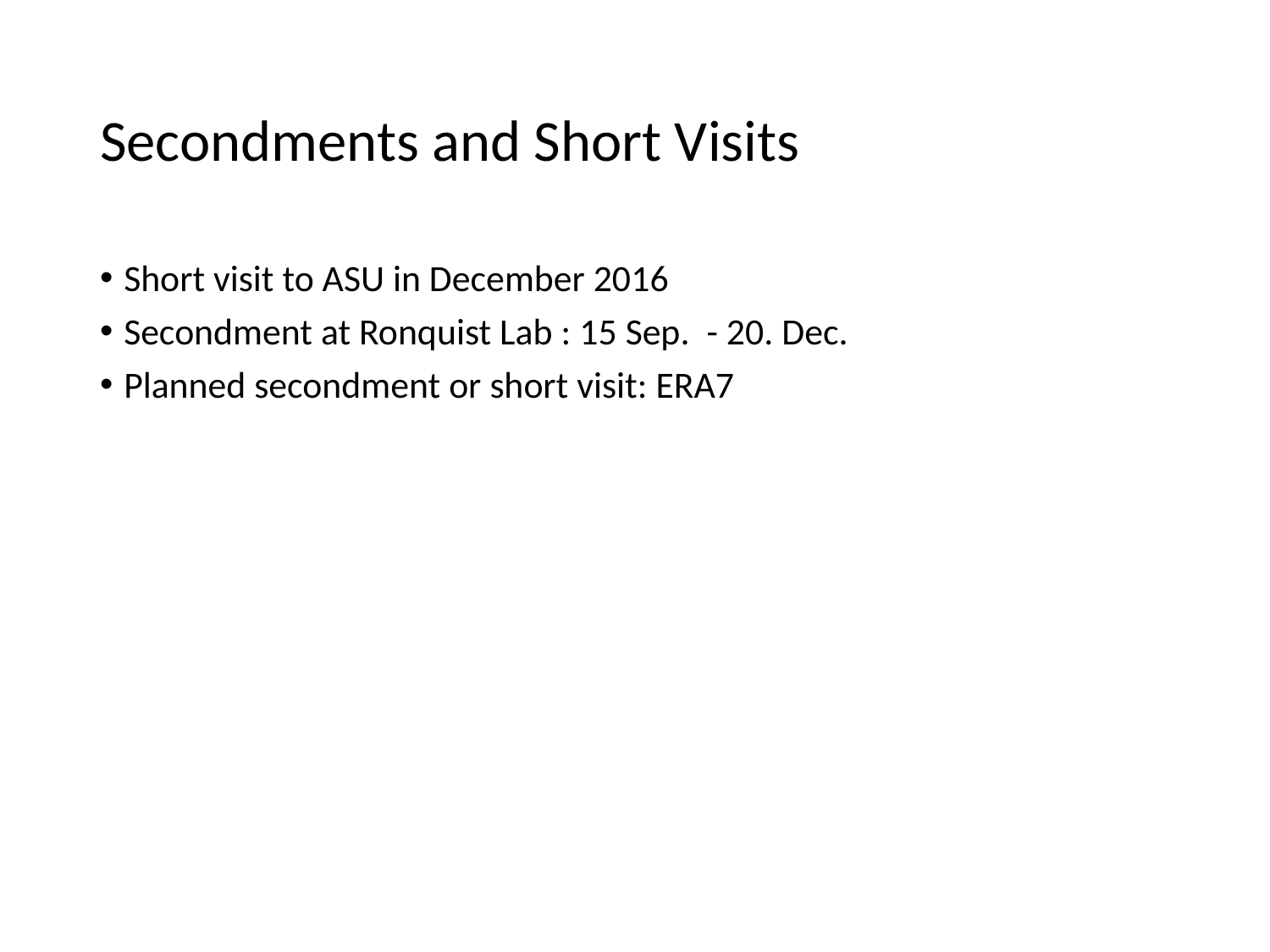

# Secondments and Short Visits
Short visit to ASU in December 2016
Secondment at Ronquist Lab : 15 Sep.  - 20. Dec.
Planned secondment or short visit: ERA7